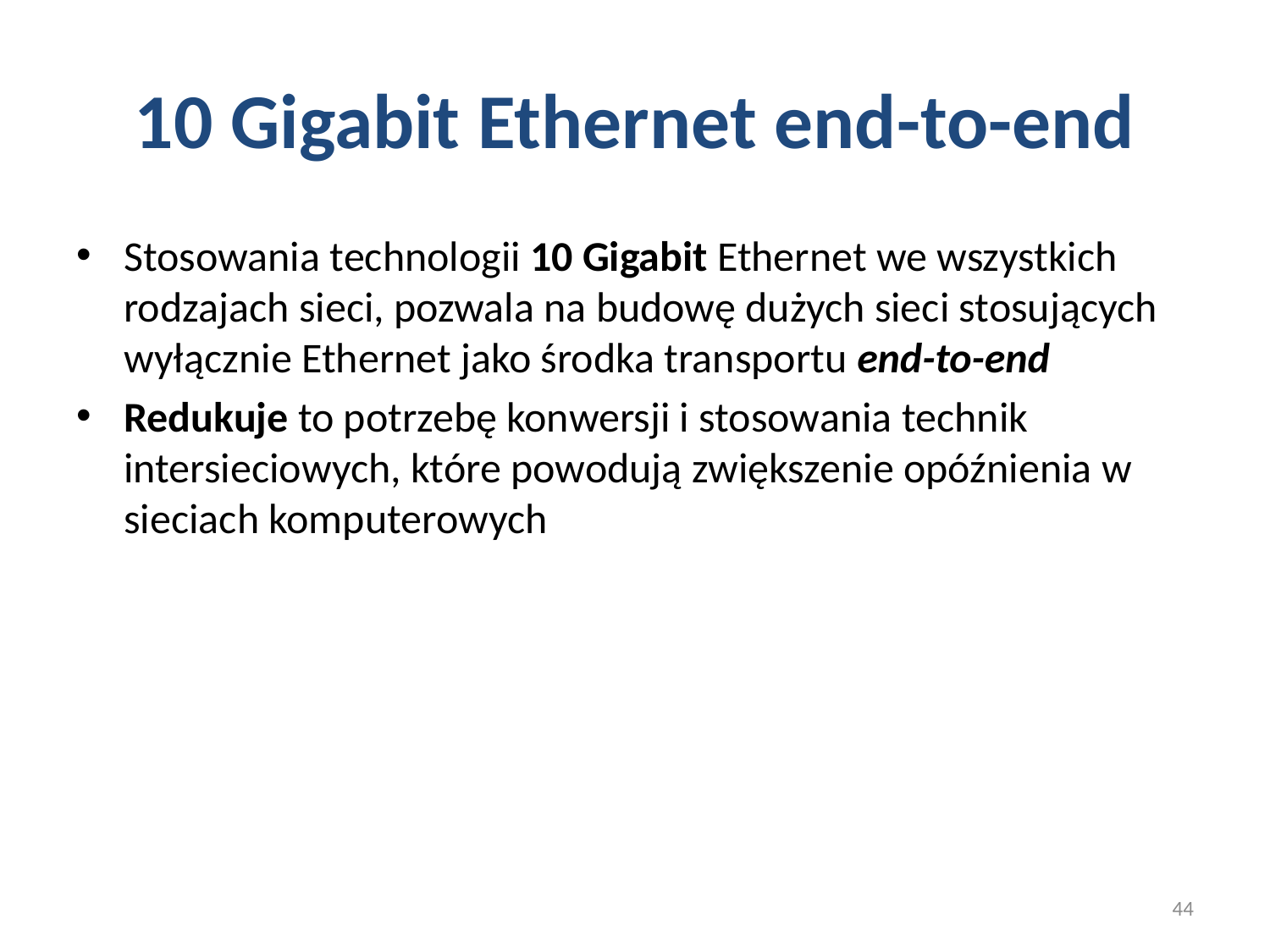

# 10 Gigabit Ethernet end-to-end
Stosowania technologii 10 Gigabit Ethernet we wszystkich rodzajach sieci, pozwala na budowę dużych sieci stosujących wyłącznie Ethernet jako środka transportu end-to-end
Redukuje to potrzebę konwersji i stosowania technik intersieciowych, które powodują zwiększenie opóźnienia w sieciach komputerowych

44